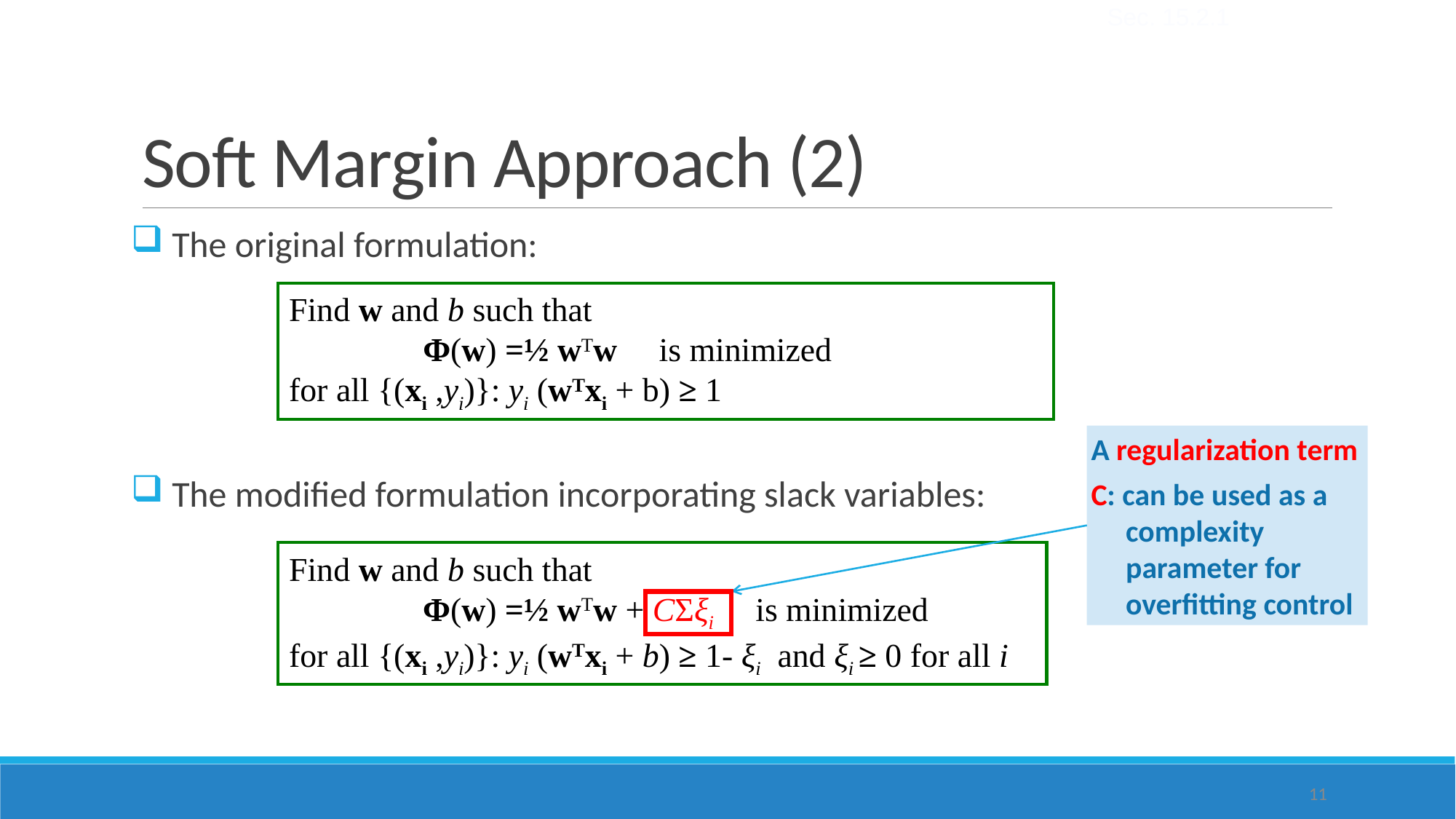

Sec. 15.2.1
# Soft Margin Approach (2)
 The original formulation:

 The modified formulation incorporating slack variables:

Find w and b such that
                Φ(w) =½ wTw     is minimized
for all {(xi ,yi)}: yi (wTxi + b) ≥ 1
A regularization term
C: can be used as a
     complexity
     parameter for
     overfitting control
Find w and b such that
                Φ(w) =½ wTw + CΣξi     is minimized
for all {(xi ,yi)}: yi (wTxi + b) ≥ 1- ξi  and ξi ≥ 0 for all i

11